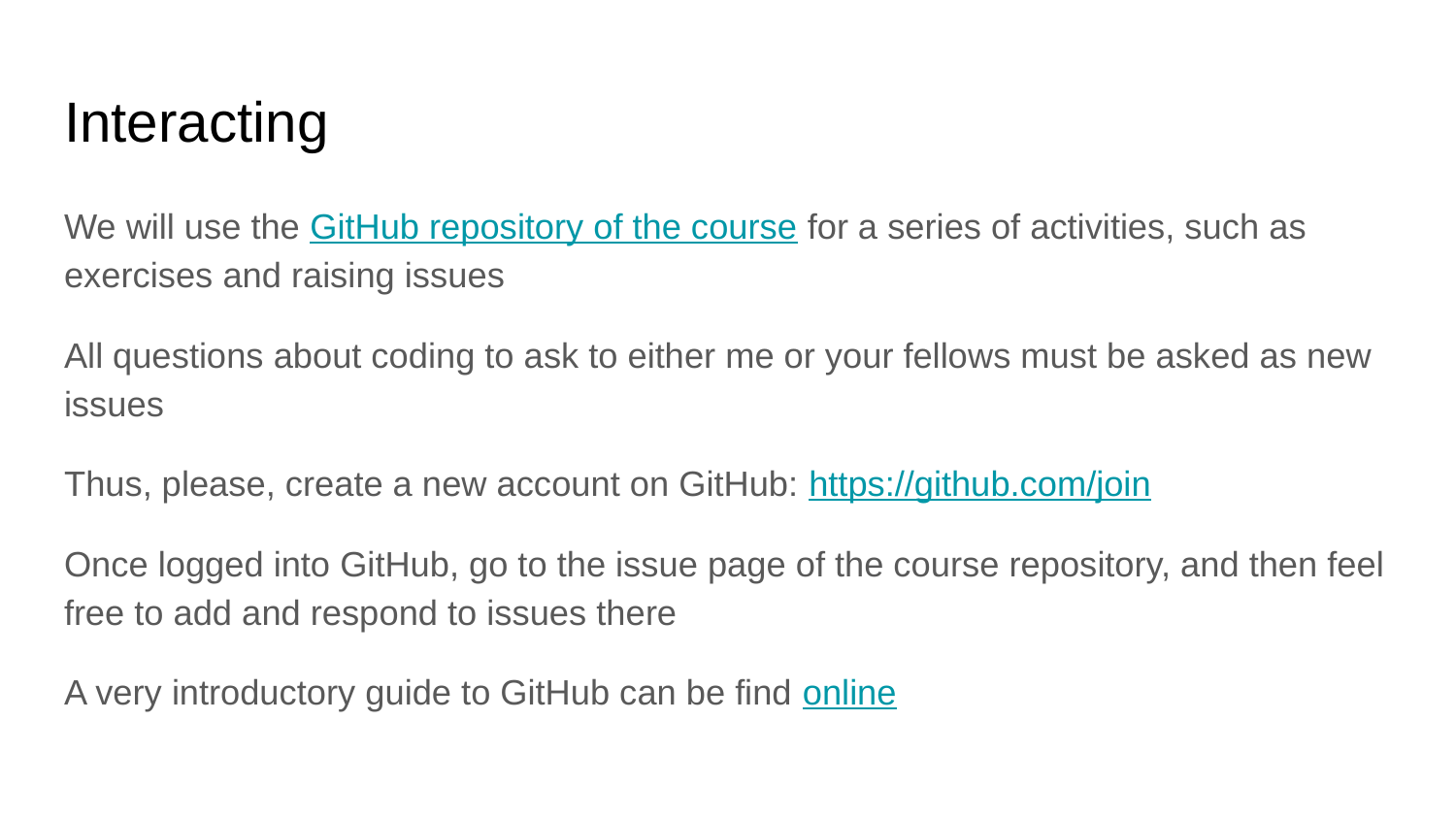

# Interacting
We will use the GitHub repository of the course for a series of activities, such as exercises and raising issues
All questions about coding to ask to either me or your fellows must be asked as new issues
Thus, please, create a new account on GitHub: https://github.com/join
Once logged into GitHub, go to the issue page of the course repository, and then feel free to add and respond to issues there
A very introductory guide to GitHub can be find online